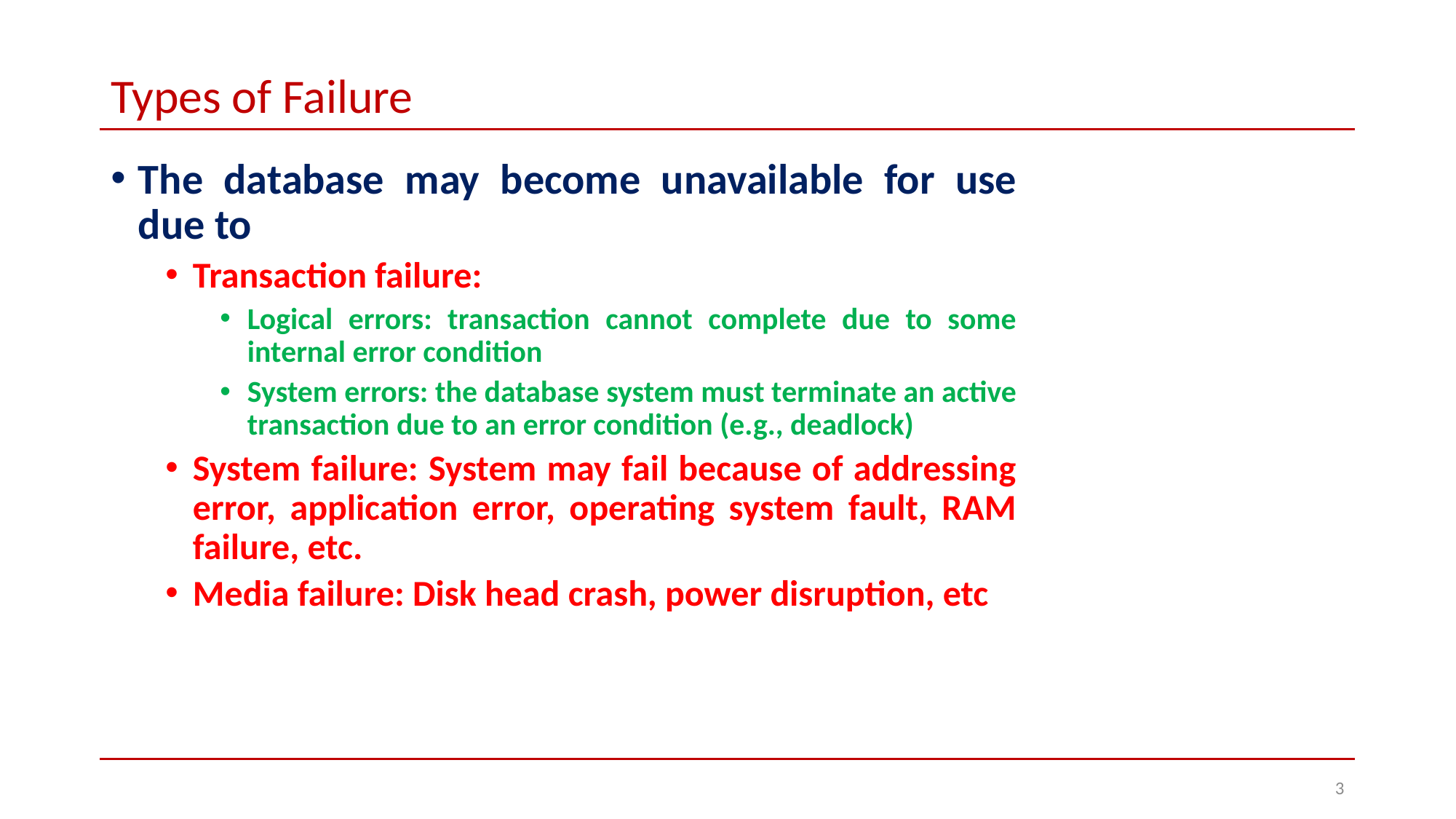

# Types of Failure
The database may become unavailable for use due to
Transaction failure:
Logical errors: transaction cannot complete due to some internal error condition
System errors: the database system must terminate an active transaction due to an error condition (e.g., deadlock)
System failure: System may fail because of addressing error, application error, operating system fault, RAM failure, etc.
Media failure: Disk head crash, power disruption, etc
3